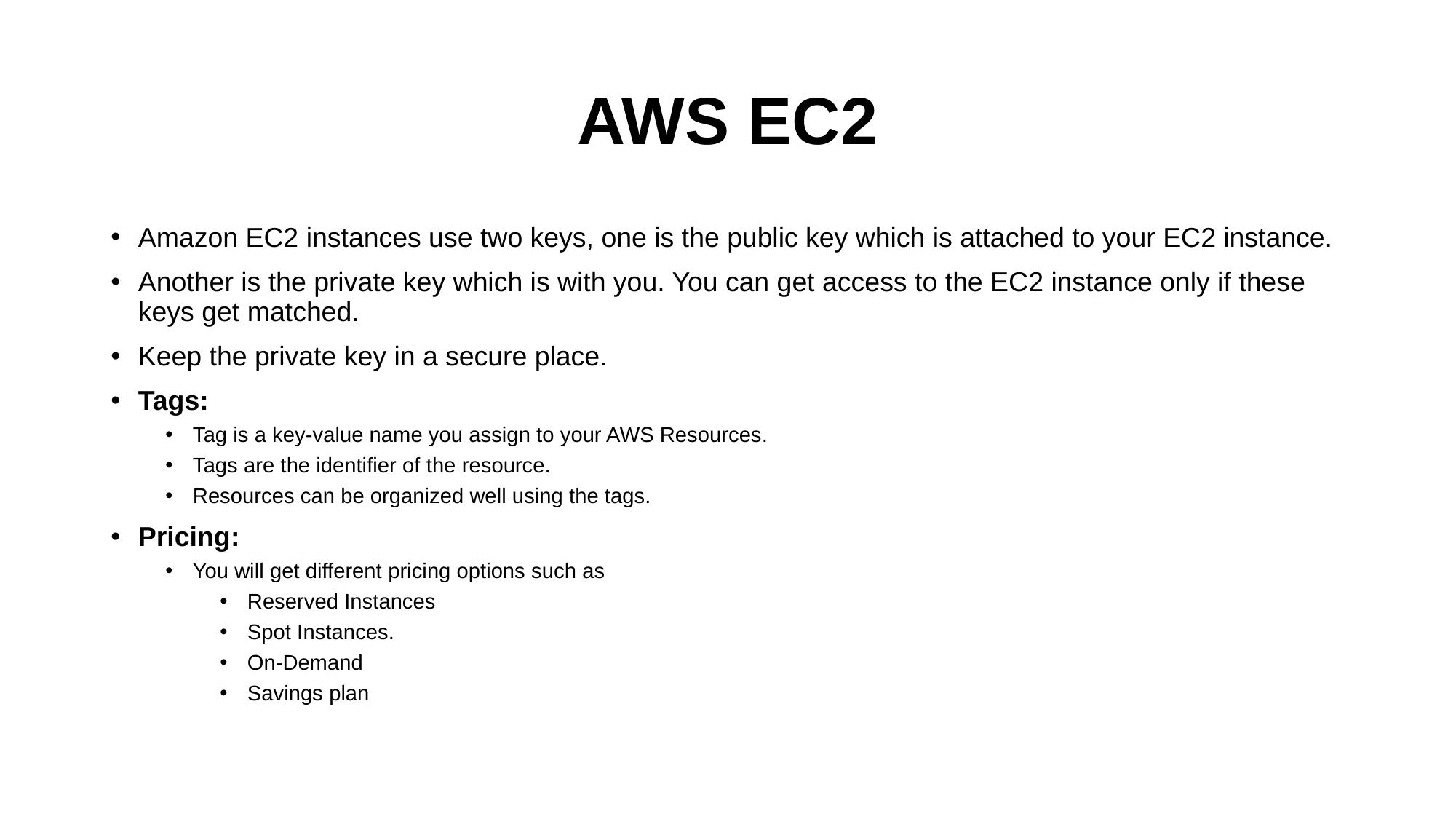

# AWS EC2
Amazon EC2 instances use two keys, one is the public key which is attached to your EC2 instance.
Another is the private key which is with you. You can get access to the EC2 instance only if these keys get matched.
Keep the private key in a secure place.
Tags:
Tag is a key-value name you assign to your AWS Resources.
Tags are the identifier of the resource.
Resources can be organized well using the tags.
Pricing:
You will get different pricing options such as
Reserved Instances
Spot Instances.
On-Demand
Savings plan